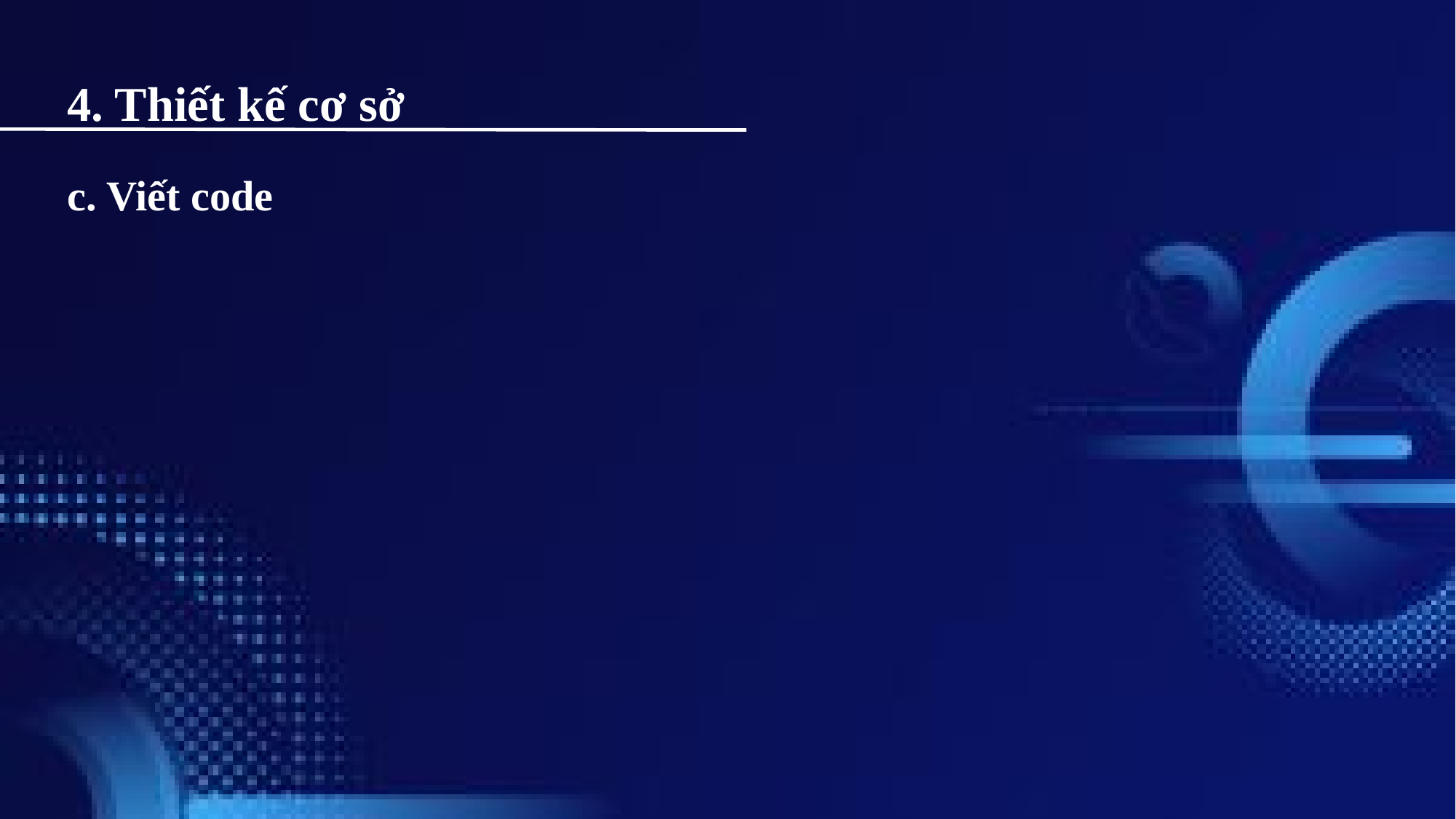

4. Thiết kế cơ sở
# c. Viết code